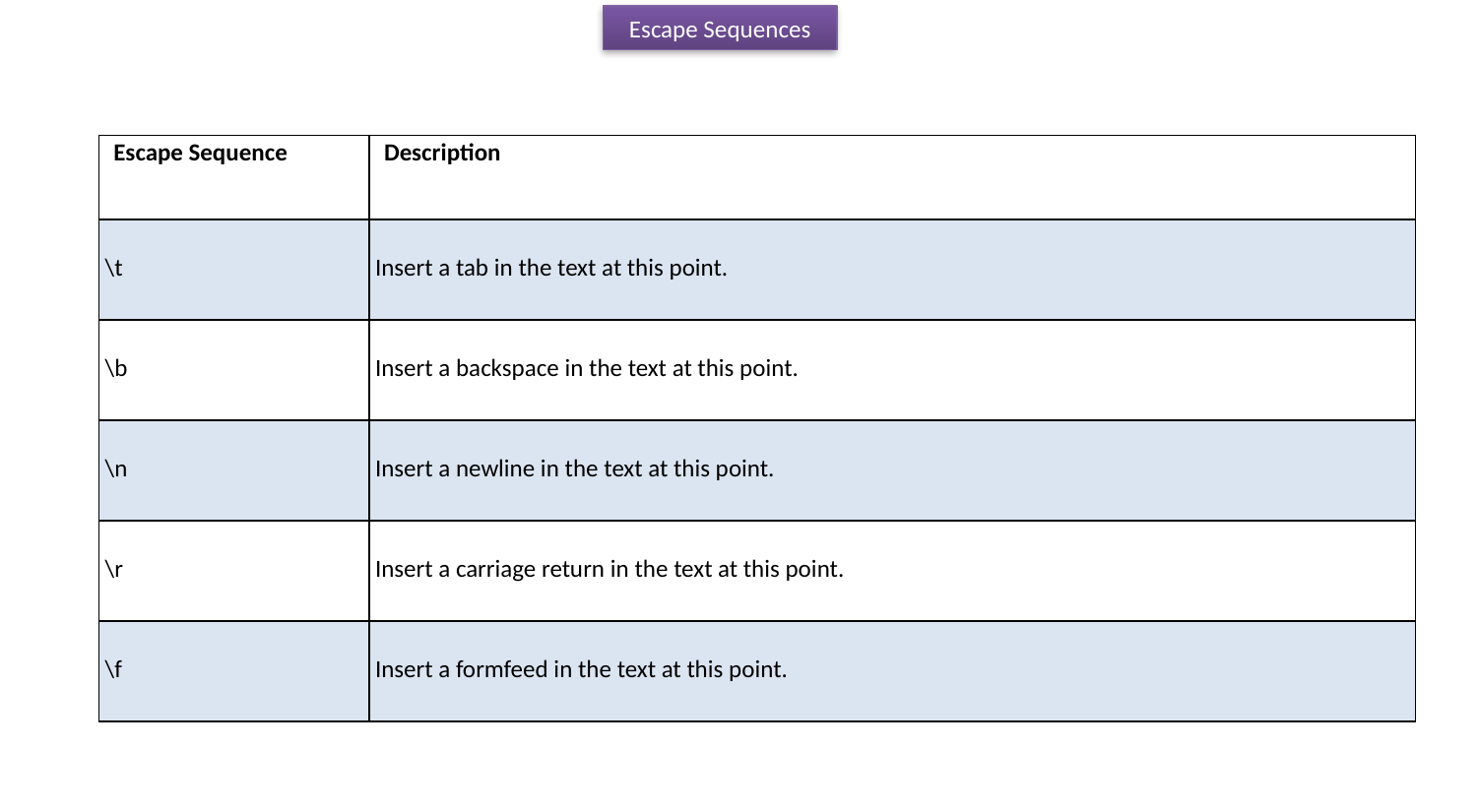

Escape Sequences
| Escape Sequence | Description |
| --- | --- |
| \t | Insert a tab in the text at this point. |
| \b | Insert a backspace in the text at this point. |
| \n | Insert a newline in the text at this point. |
| \r | Insert a carriage return in the text at this point. |
| \f | Insert a formfeed in the text at this point. |